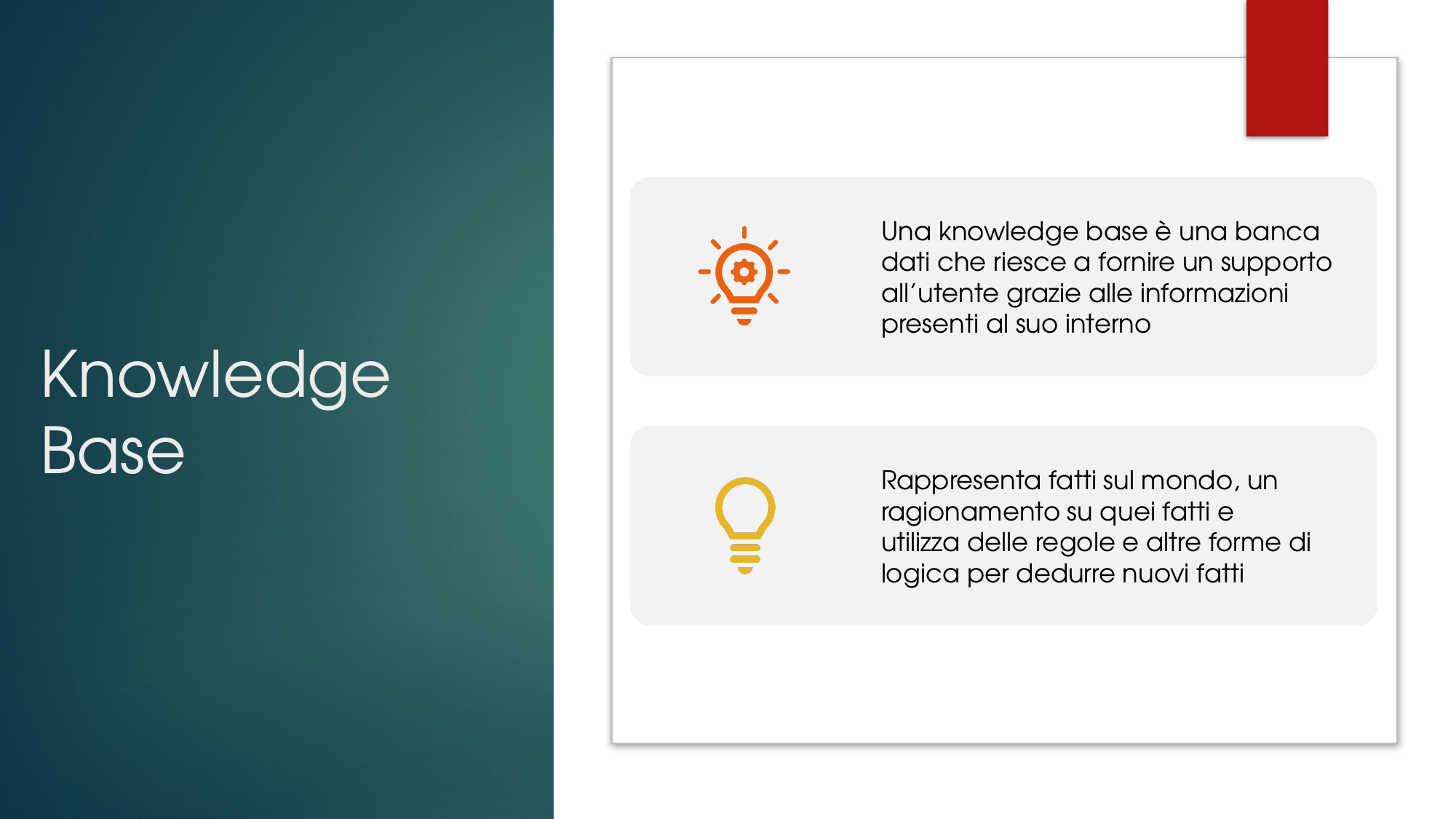

Una knowledge base è una banca dati che riesce a fornire un supporto all’utente grazie alle informazioni presenti al suo interno
Rappresenta fatti sul mondo, un ragionamento su quei fatti e utilizza delle regole e altre forme di logica per dedurre nuovi fatti
# Knowledge Base